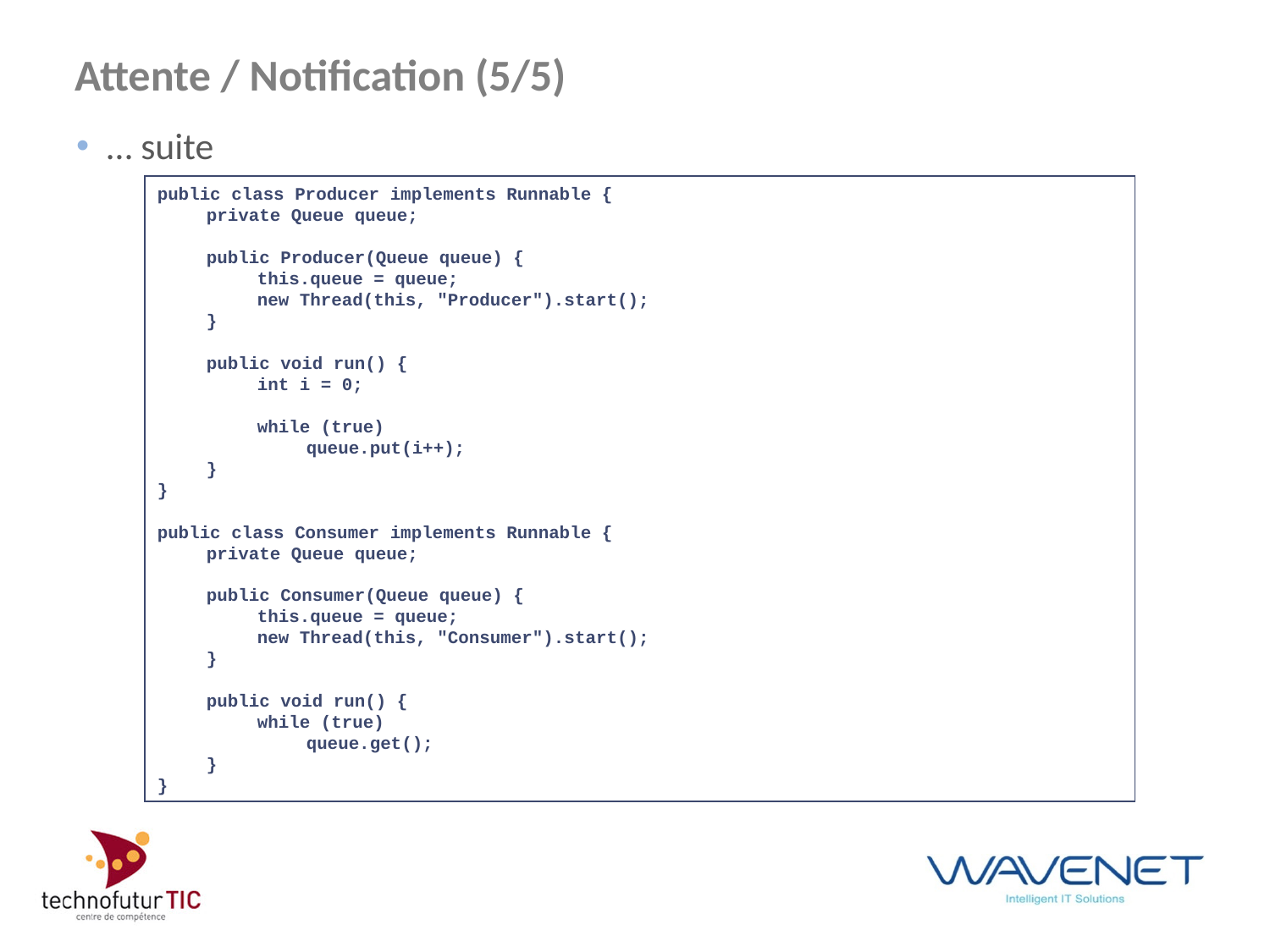

# Attente / Notification (5/5)
… suite
public class Producer implements Runnable {
	private Queue queue;

	public Producer(Queue queue) {
		this.queue = queue;
		new Thread(this, "Producer").start();
	}

	public void run() {
		int i = 0;

		while (true)
			queue.put(i++);
	}
}

public class Consumer implements Runnable {
	private Queue queue;

	public Consumer(Queue queue) {
		this.queue = queue;
		new Thread(this, "Consumer").start();
	}

	public void run() {
		while (true)
			queue.get();
	}
}